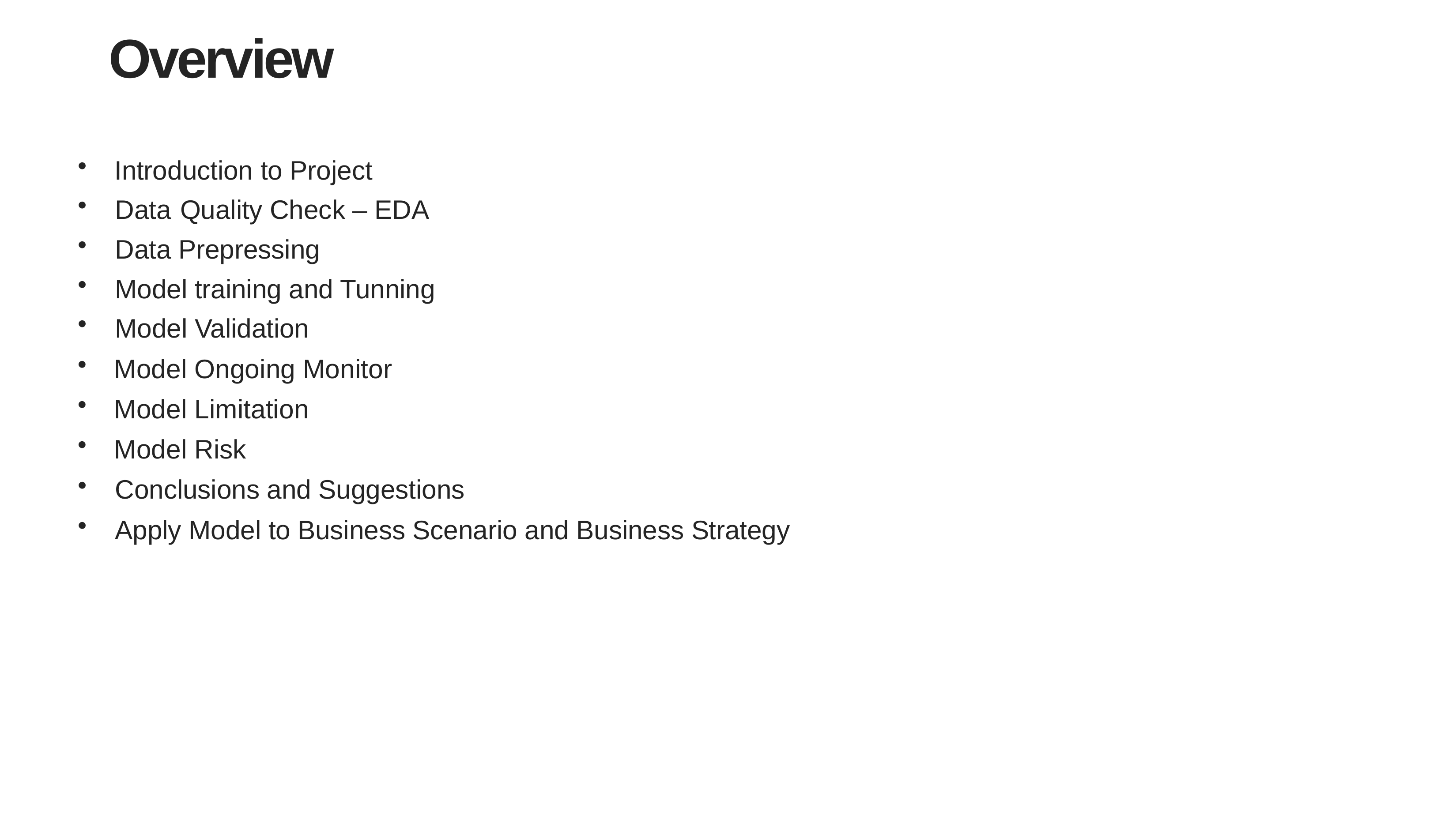

# Overview
Introduction to Project
Data Quality Check – EDA
Data Prepressing
Model training and Tunning
Model Validation
Model Ongoing Monitor
Model Limitation
Model Risk
Conclusions and Suggestions
Apply Model to Business Scenario and Business Strategy